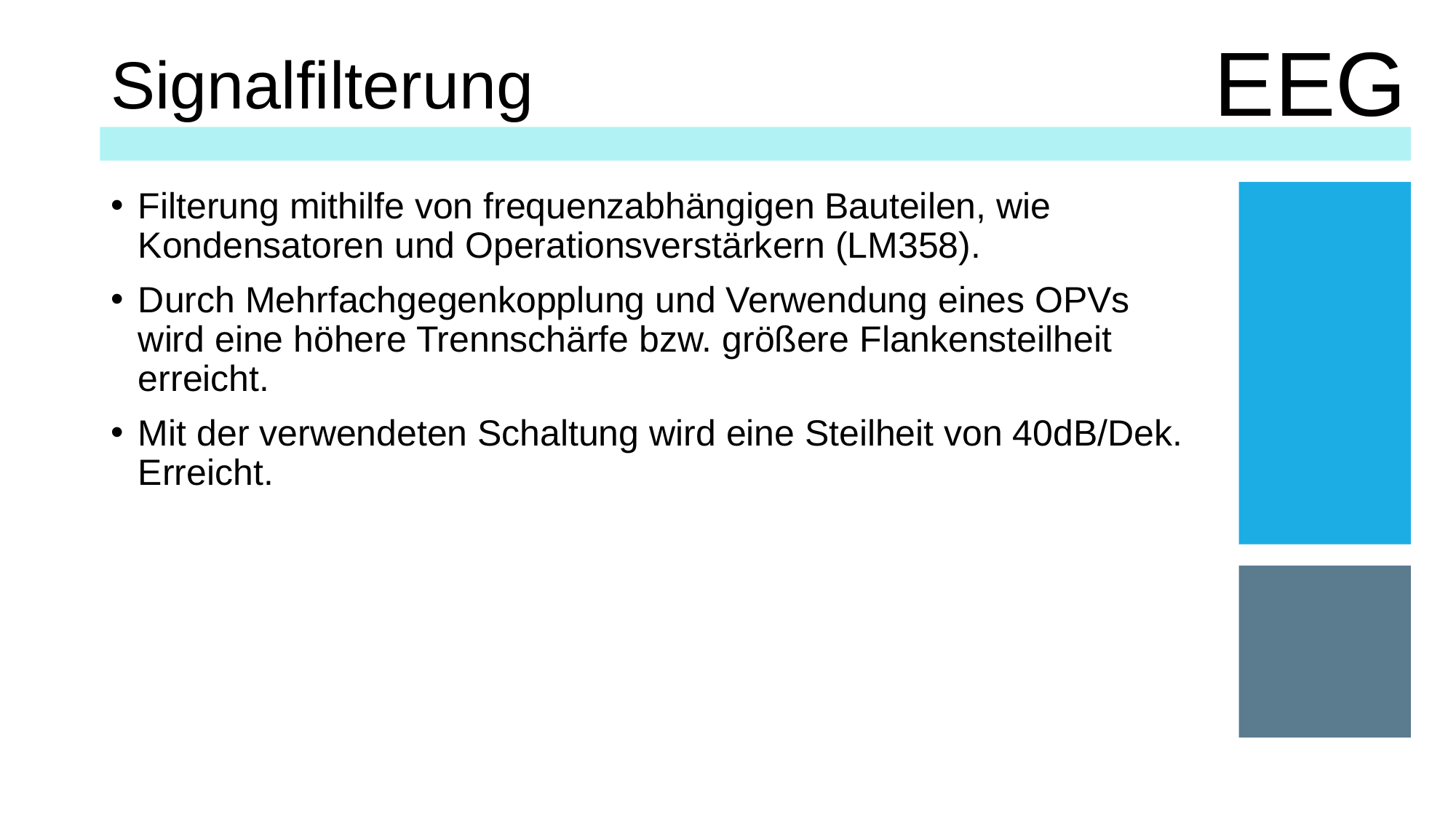

# Signalfilterung
EEG
Filterung mithilfe von frequenzabhängigen Bauteilen, wie Kondensatoren und Operationsverstärkern (LM358).
Durch Mehrfachgegenkopplung und Verwendung eines OPVs wird eine höhere Trennschärfe bzw. größere Flankensteilheit erreicht.
Mit der verwendeten Schaltung wird eine Steilheit von 40dB/Dek. Erreicht.